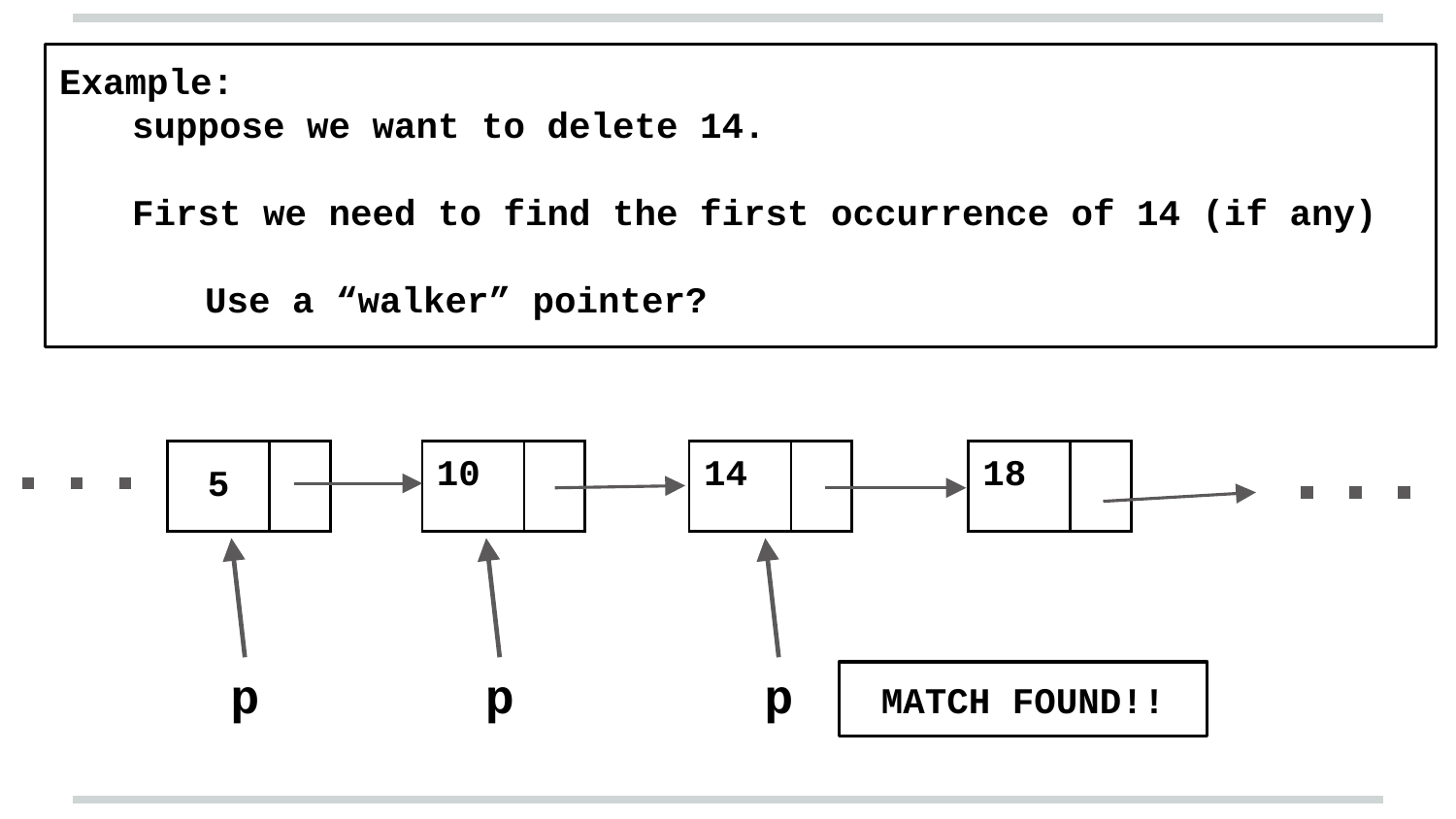

Example:
suppose we want to delete 14.

First we need to find the first occurrence of 14 (if any)

	Use a “walker” pointer?

| 5 |  |
| --- | --- |
| 10 |  |
| --- | --- |
| 14 |  |
| --- | --- |
| 18 |  |
| --- | --- |
p
p
p
MATCH FOUND!!